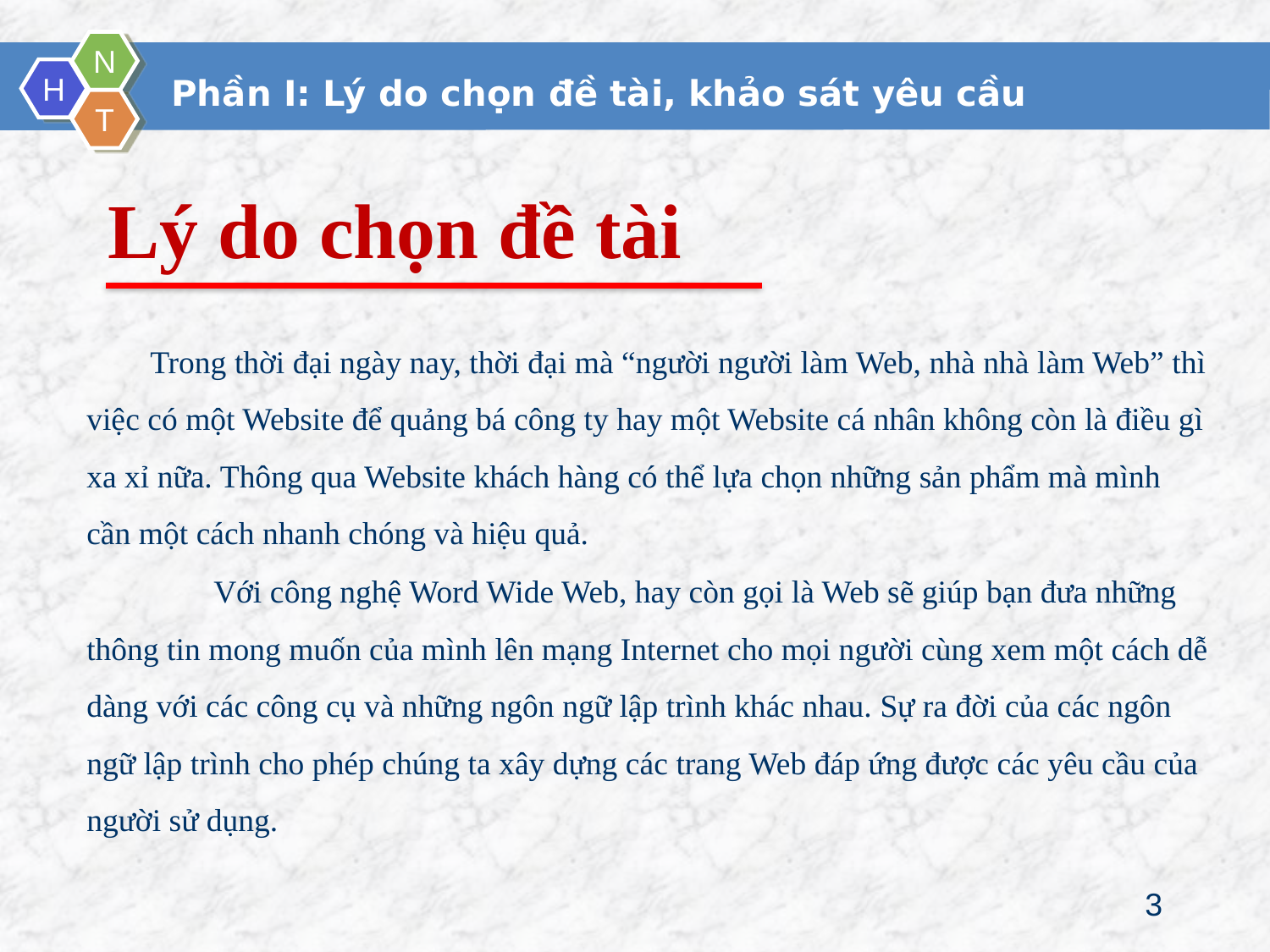

# Phần I: Lý do chọn đề tài, khảo sát yêu cầu
Lý do chọn đề tài
Trong thời đại ngày nay, thời đại mà “người người làm Web, nhà nhà làm Web” thì việc có một Website để quảng bá công ty hay một Website cá nhân không còn là điều gì xa xỉ nữa. Thông qua Website khách hàng có thể lựa chọn những sản phẩm mà mình cần một cách nhanh chóng và hiệu quả.
 	Với công nghệ Word Wide Web, hay còn gọi là Web sẽ giúp bạn đưa những thông tin mong muốn của mình lên mạng Internet cho mọi người cùng xem một cách dễ dàng với các công cụ và những ngôn ngữ lập trình khác nhau. Sự ra đời của các ngôn ngữ lập trình cho phép chúng ta xây dựng các trang Web đáp ứng được các yêu cầu của người sử dụng.